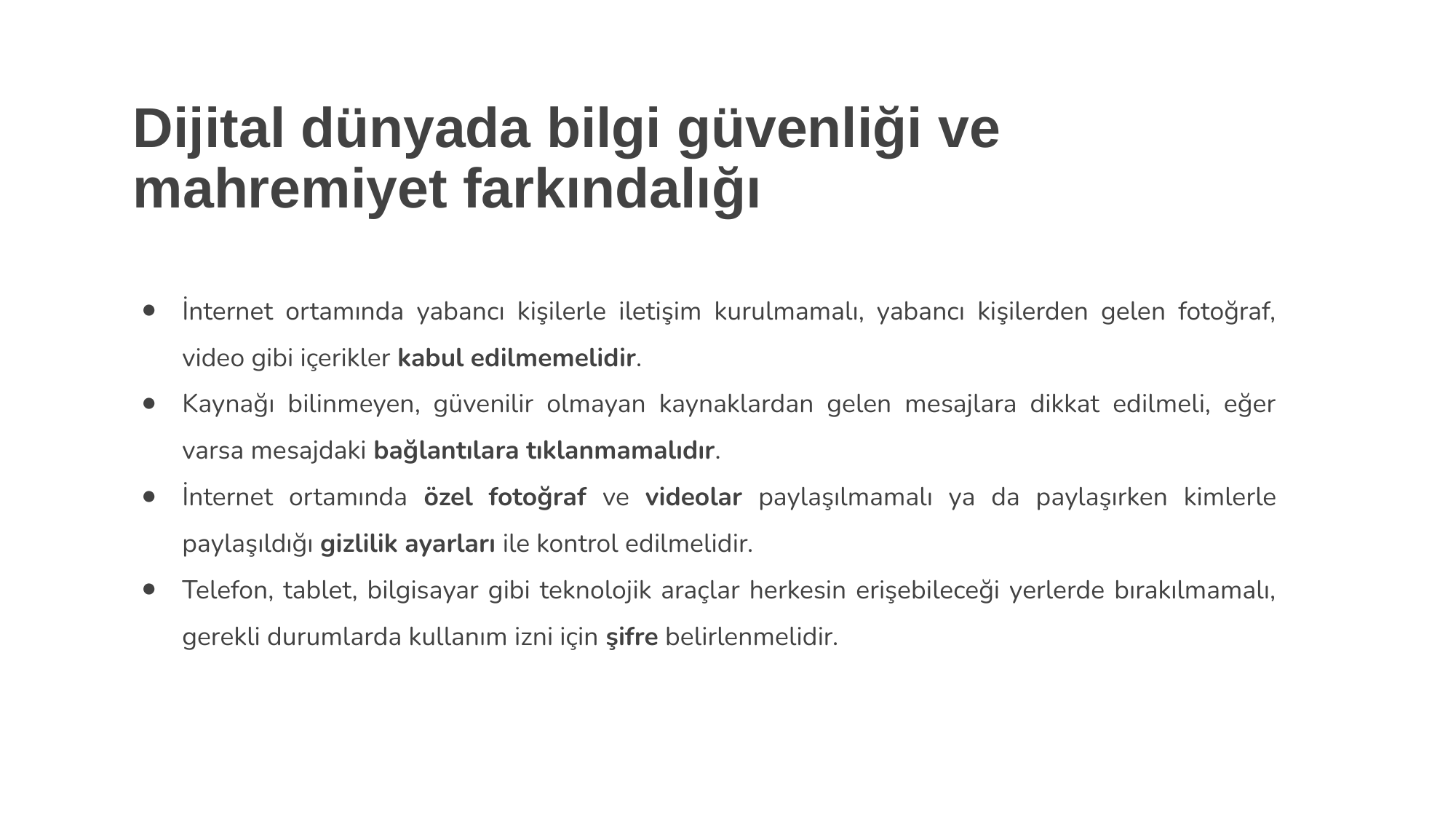

# Dijital dünyada bilgi güvenliği ve mahremiyet farkındalığı
İnternet ortamında yabancı kişilerle iletişim kurulmamalı, yabancı kişilerden gelen fotoğraf, video gibi içerikler kabul edilmemelidir.
Kaynağı bilinmeyen, güvenilir olmayan kaynaklardan gelen mesajlara dikkat edilmeli, eğer varsa mesajdaki bağlantılara tıklanmamalıdır.
İnternet ortamında özel fotoğraf ve videolar paylaşılmamalı ya da paylaşırken kimlerle paylaşıldığı gizlilik ayarları ile kontrol edilmelidir.
Telefon, tablet, bilgisayar gibi teknolojik araçlar herkesin erişebileceği yerlerde bırakılmamalı, gerekli durumlarda kullanım izni için şifre belirlenmelidir.